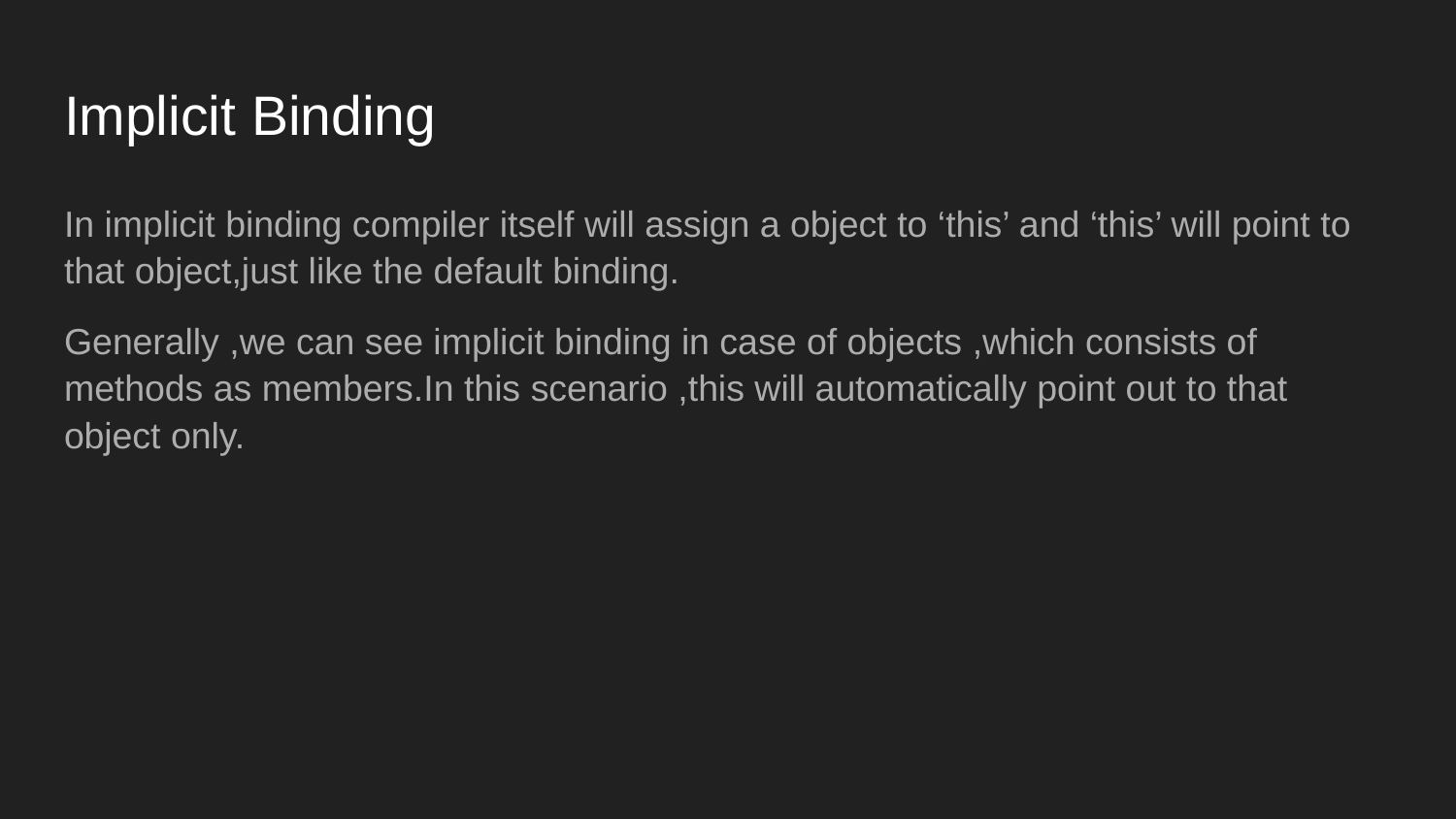

# Implicit Binding
In implicit binding compiler itself will assign a object to ‘this’ and ‘this’ will point to that object,just like the default binding.
Generally ,we can see implicit binding in case of objects ,which consists of methods as members.In this scenario ,this will automatically point out to that object only.